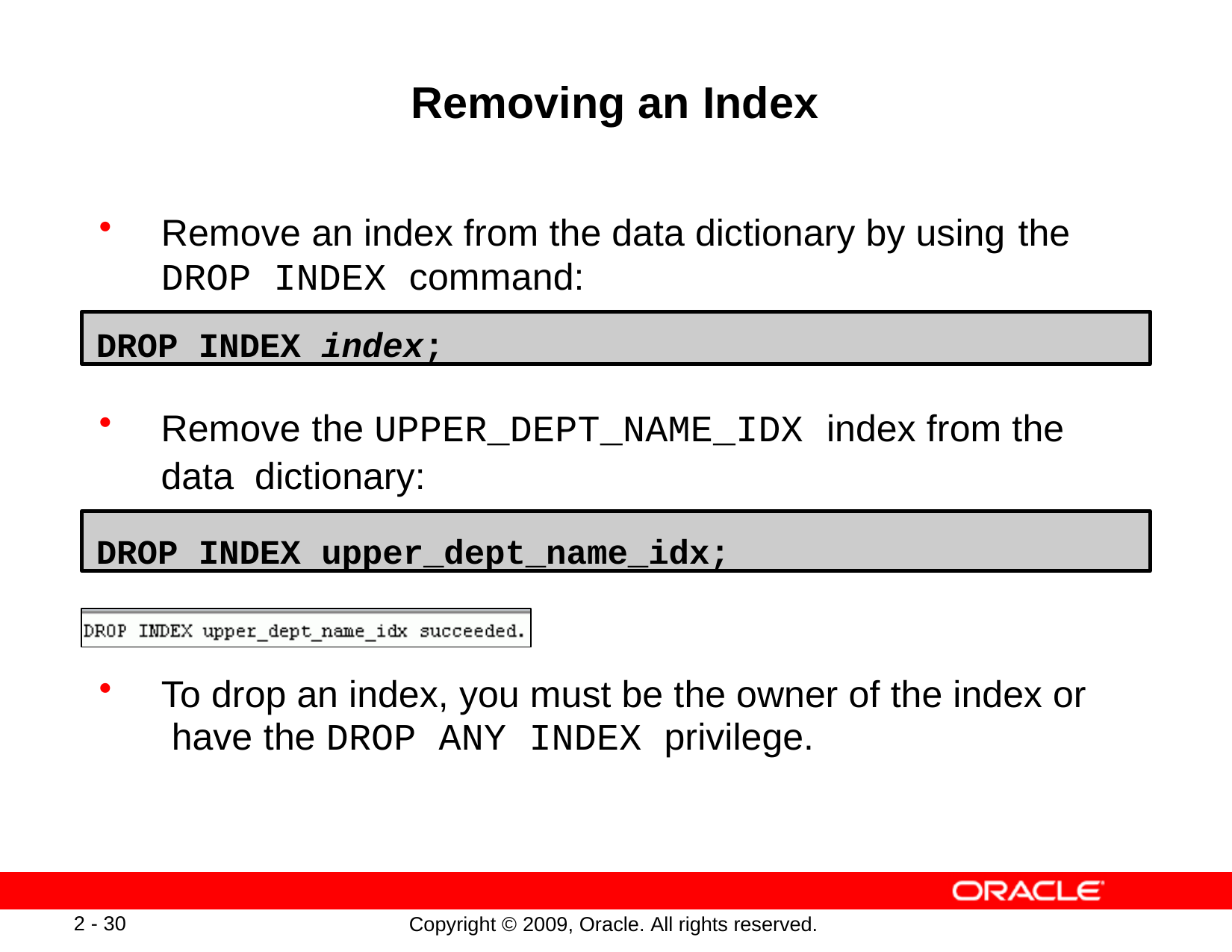

# Removing an Index
Remove an index from the data dictionary by using the
DROP INDEX command:
DROP INDEX index;
Remove the UPPER_DEPT_NAME_IDX index from the data  dictionary:
DROP INDEX upper_dept_name_idx;

To drop an index, you must be the owner of the index or  have the DROP ANY INDEX privilege.
2 - 30
Copyright © 2009, Oracle. All rights reserved.